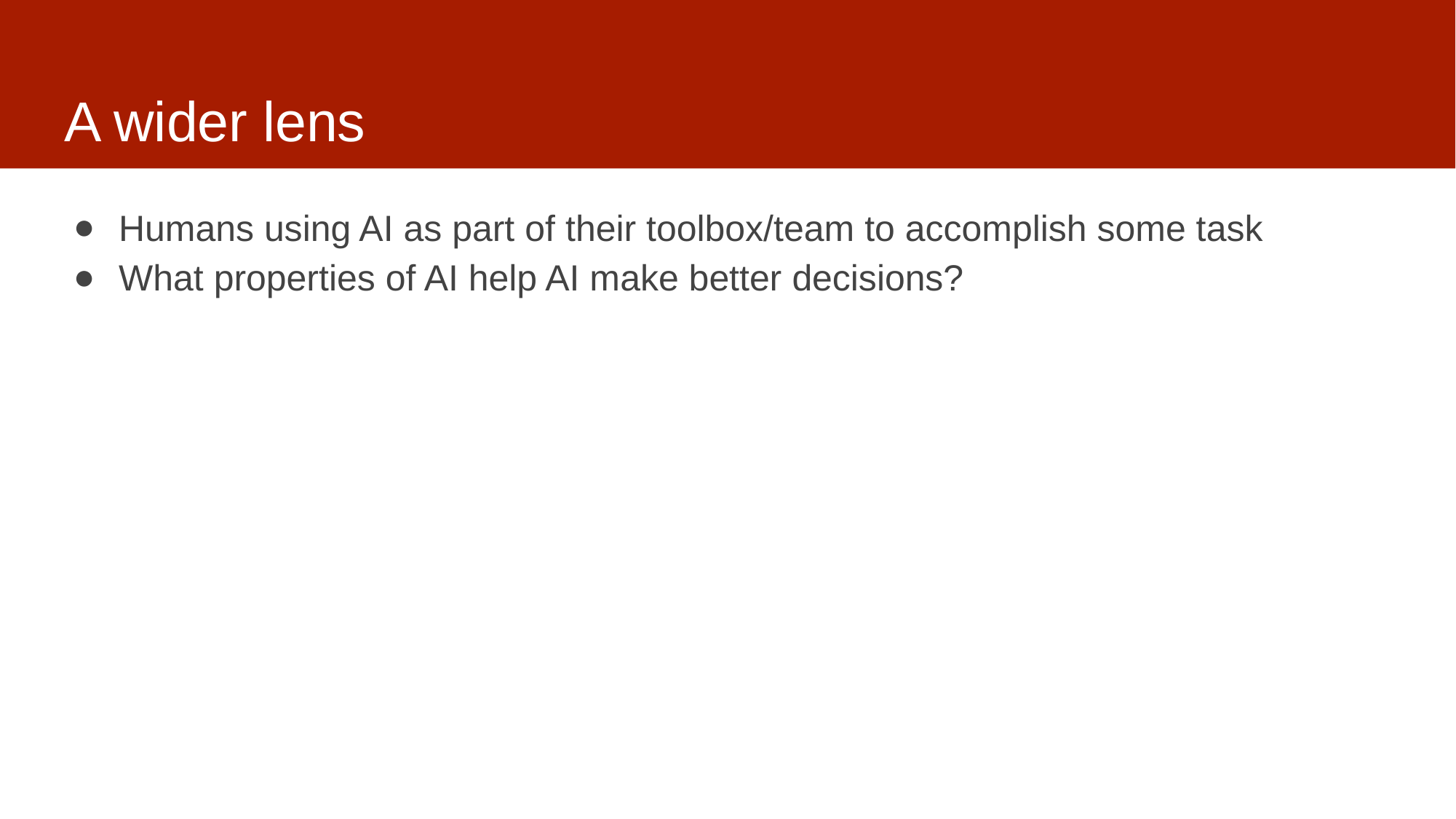

# A wider lens
Humans using AI as part of their toolbox/team to accomplish some task
What properties of AI help AI make better decisions?